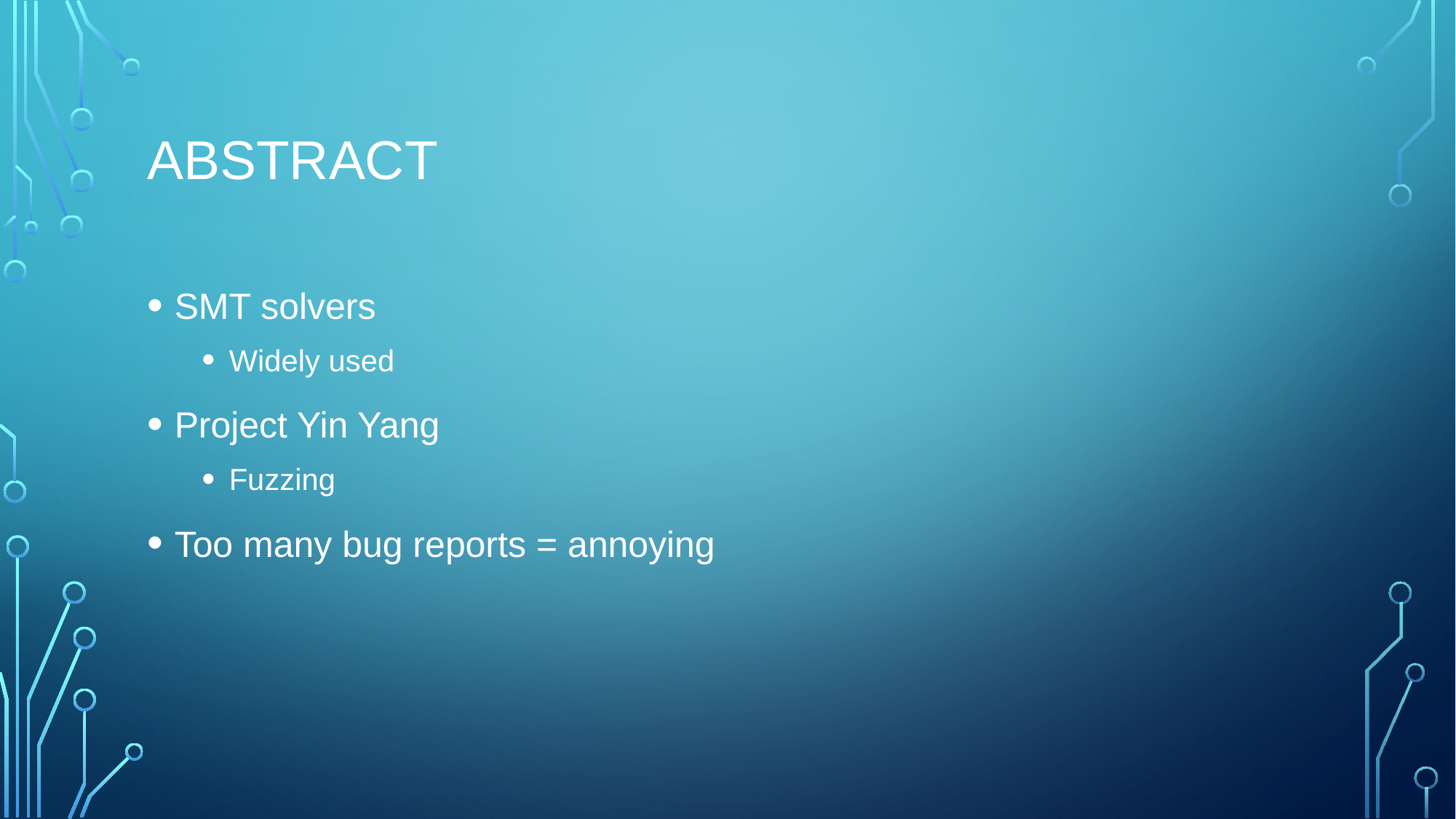

# Abstract
SMT solvers
Widely used
Project Yin Yang
Fuzzing
Too many bug reports = annoying